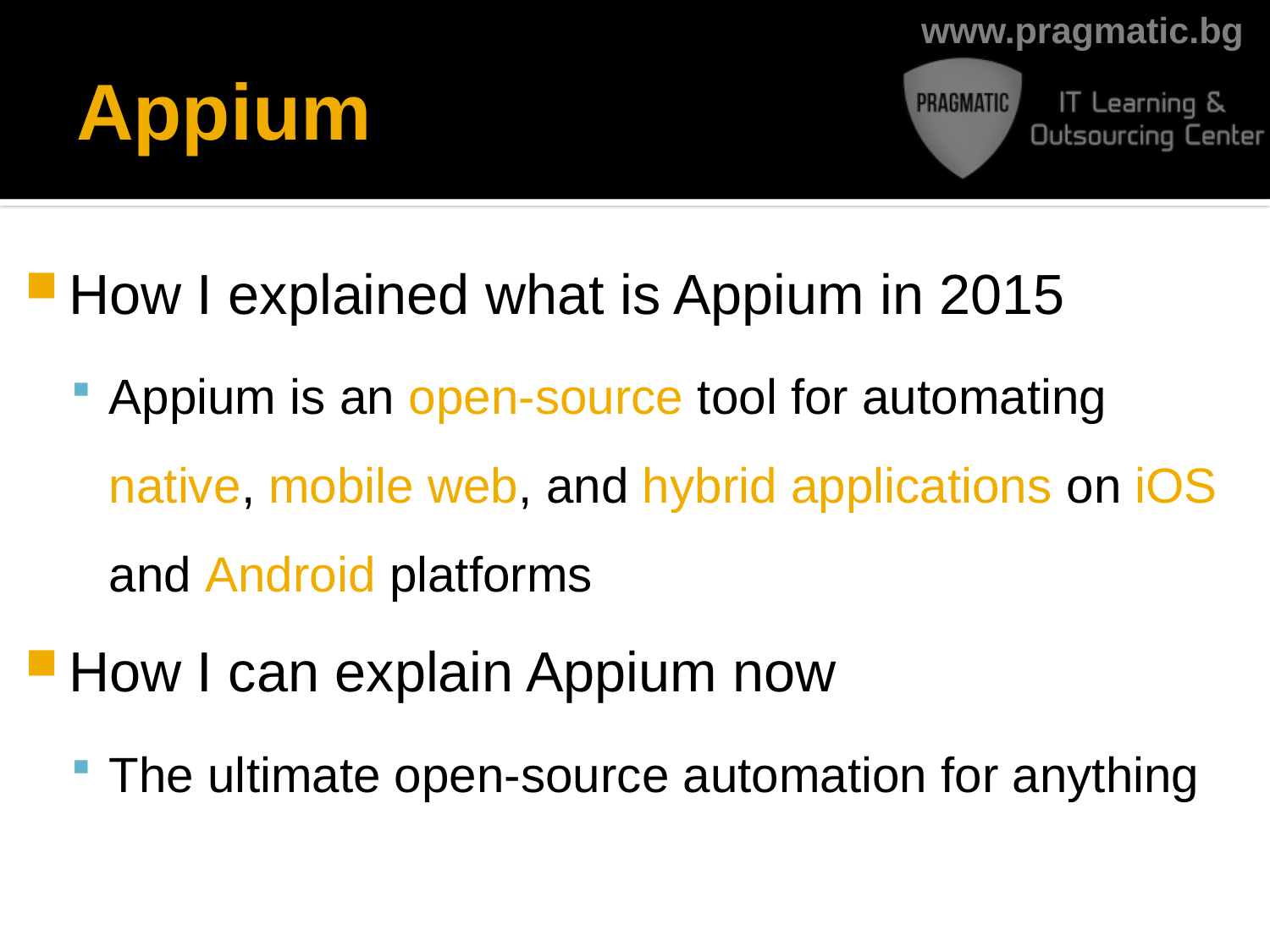

# Appium
How I explained what is Appium in 2015
Appium is an open-source tool for automating native, mobile web, and hybrid applications on iOS and Android platforms
How I can explain Appium now
The ultimate open-source automation for anything